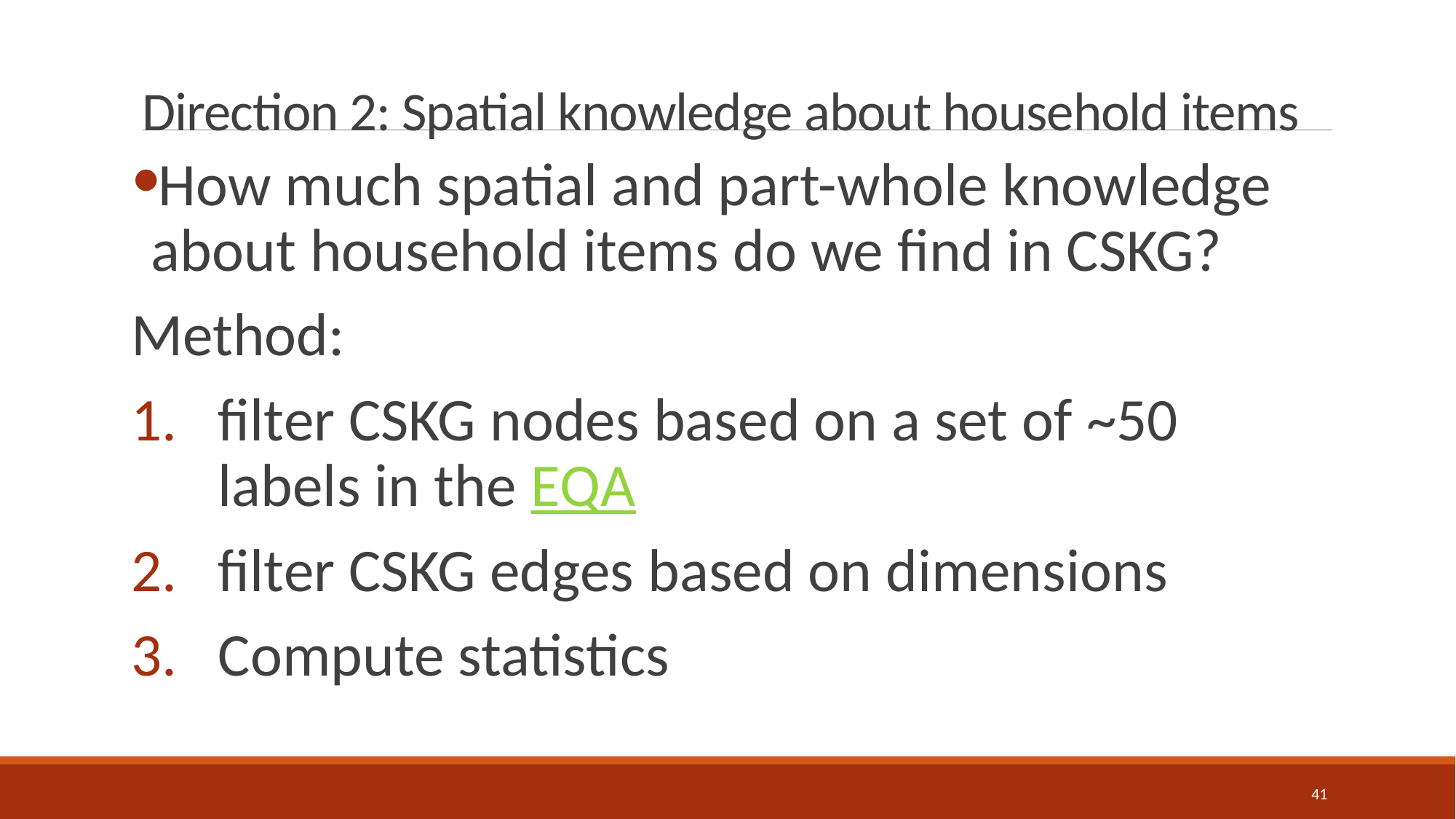

# Direction 2: Spatial knowledge about household items
How much spatial and part-whole knowledge about household items do we find in CSKG?
Method:
filter CSKG nodes based on a set of ~50 labels in the EQA
filter CSKG edges based on dimensions
Compute statistics
41